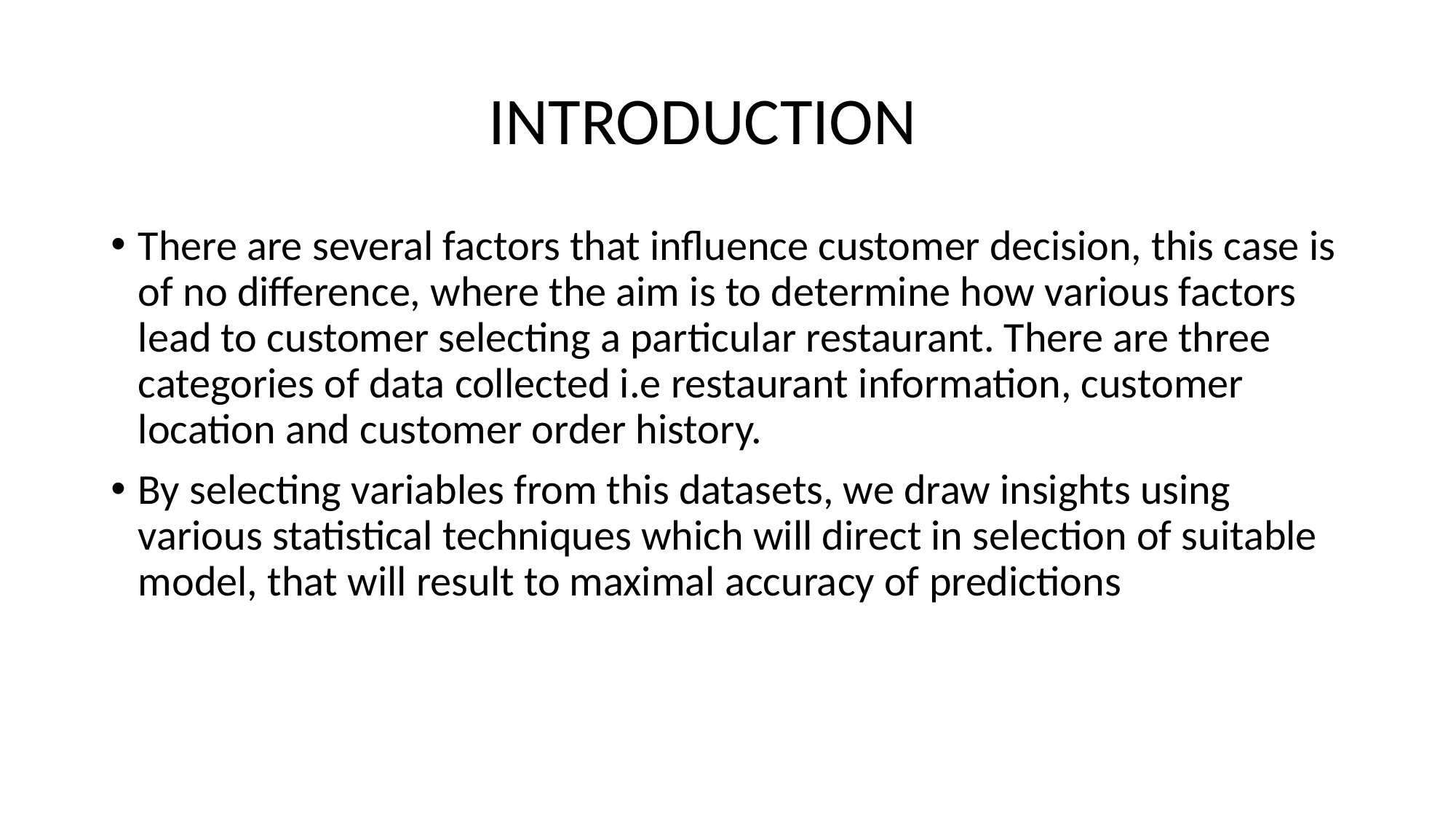

# INTRODUCTION
There are several factors that influence customer decision, this case is of no difference, where the aim is to determine how various factors lead to customer selecting a particular restaurant. There are three categories of data collected i.e restaurant information, customer location and customer order history.
By selecting variables from this datasets, we draw insights using various statistical techniques which will direct in selection of suitable model, that will result to maximal accuracy of predictions